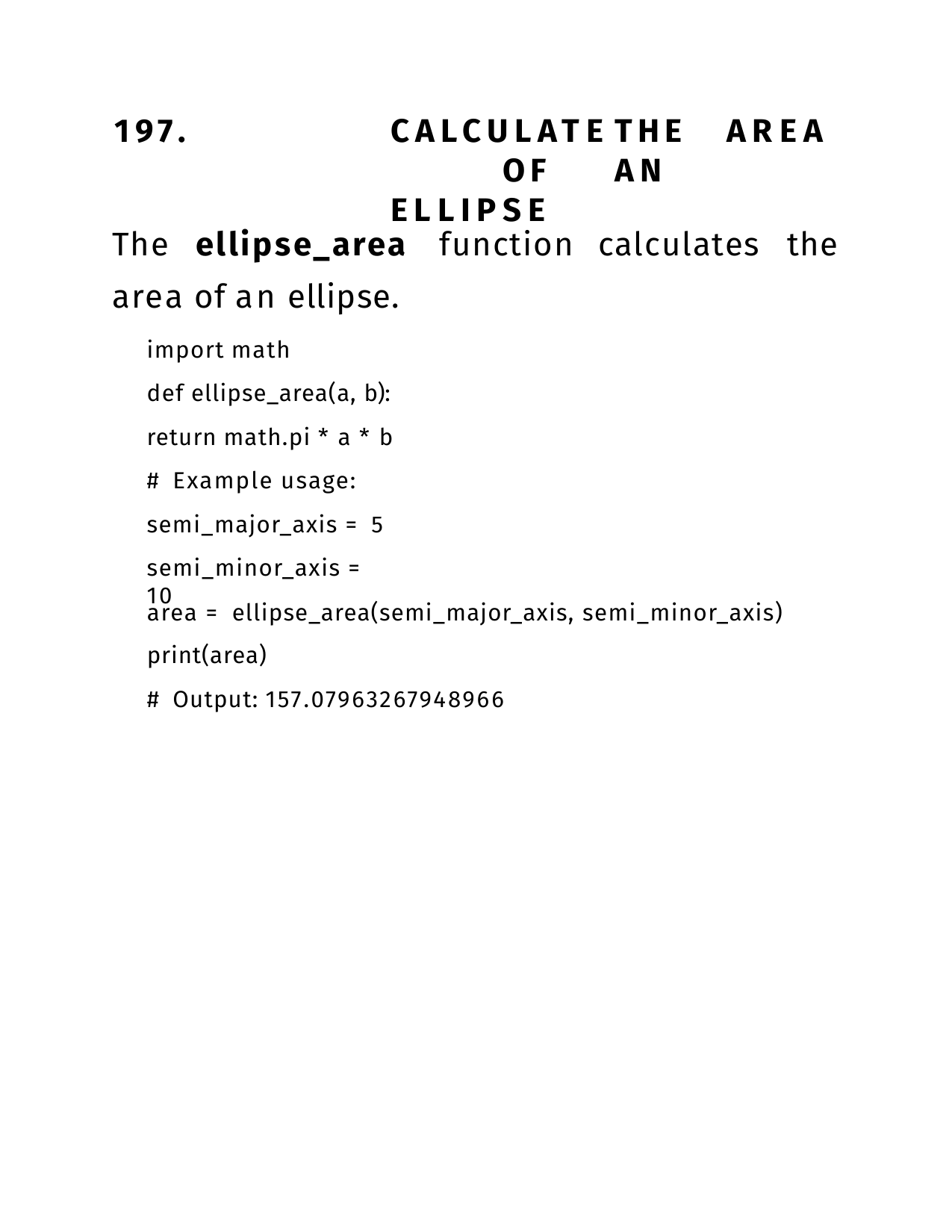

197.	CALCULATE	THE	AREA	OF	AN ELLIPSE
The	ellipse_area
area of an ellipse.
import math
def ellipse_area(a, b):
return math.pi * a * b # Example usage: semi_major_axis = 5
semi_minor_axis = 10
function	calculates	the
area = ellipse_area(semi_major_axis, semi_minor_axis) print(area)
# Output: 157.07963267948966